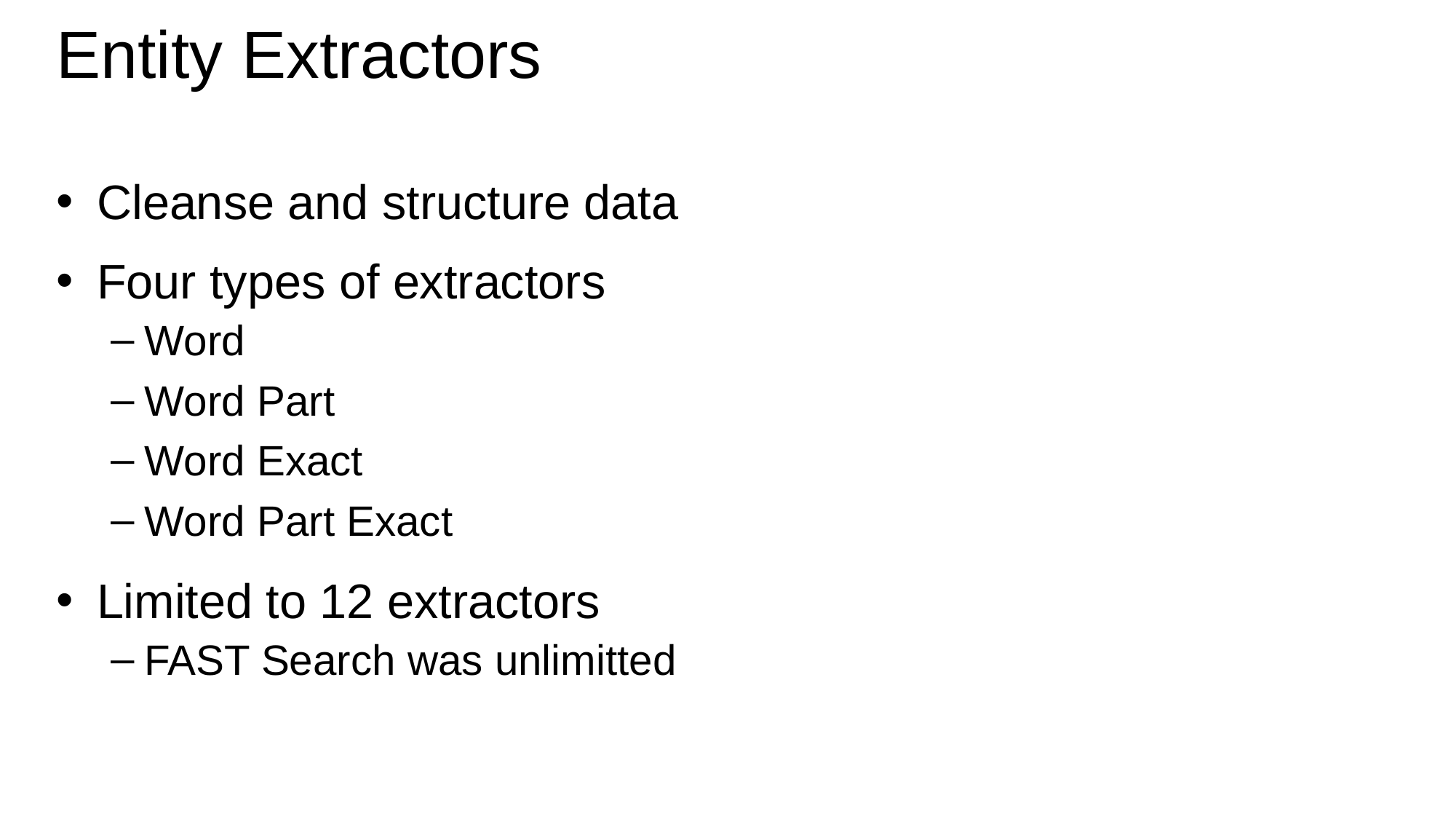

# Entity Extractors
Cleanse and structure data
Four types of extractors
Word
Word Part
Word Exact
Word Part Exact
Limited to 12 extractors
FAST Search was unlimitted